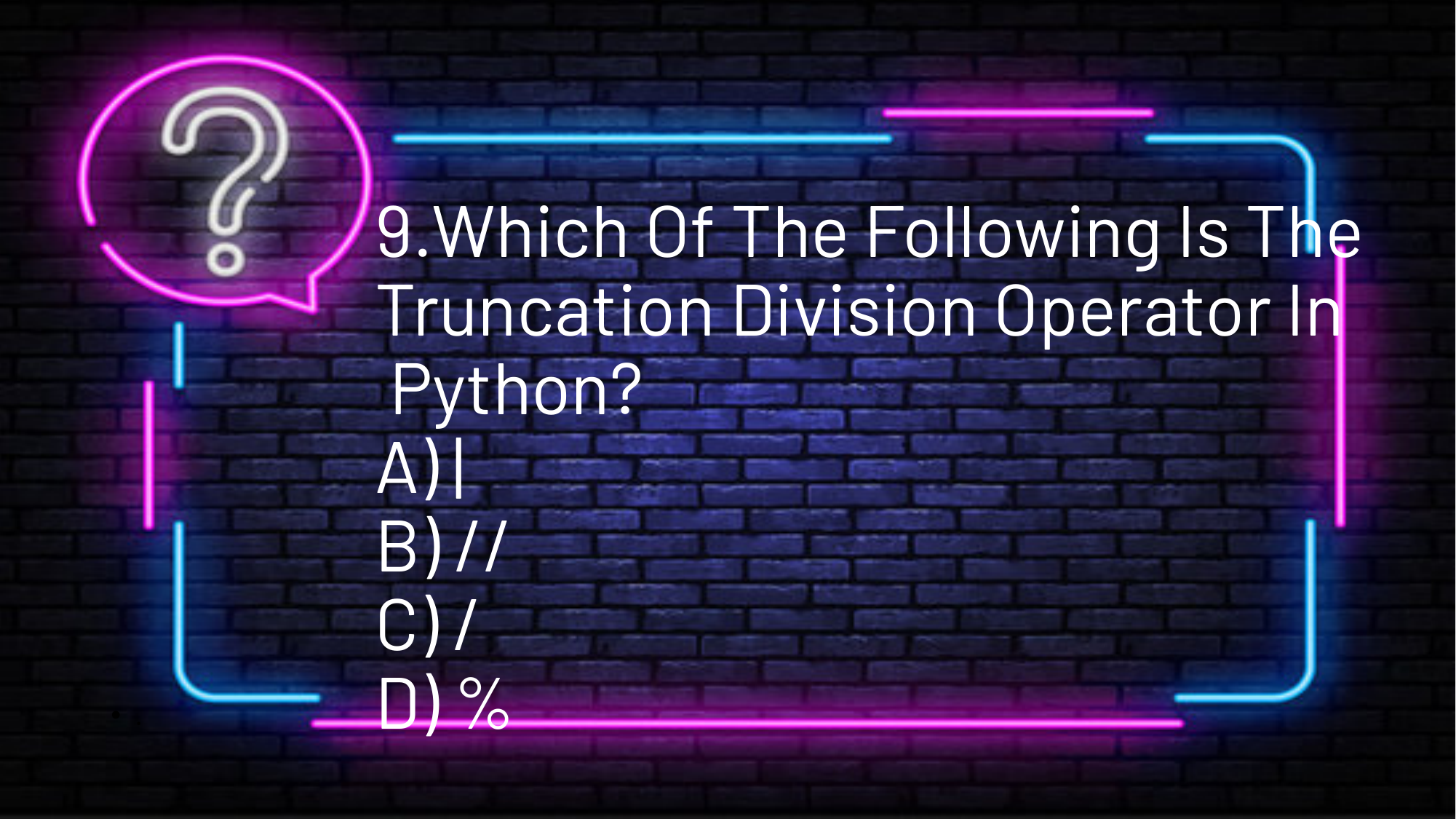

# 9.Which Of The Following Is The Truncation Division Operator In  Python? A) | B) // C) / D) %
.